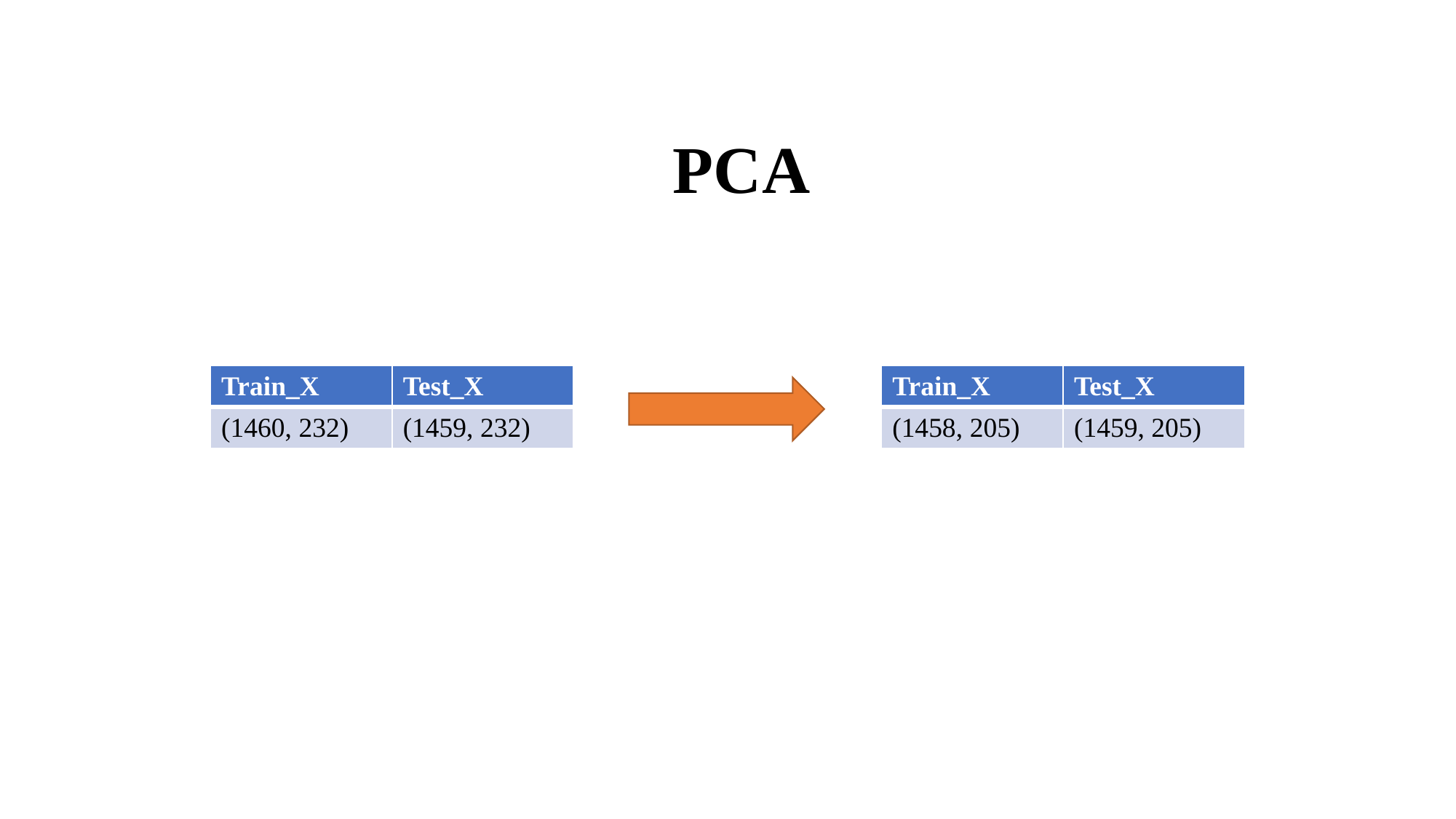

# PCA
| Train\_X | Test\_X |
| --- | --- |
| (1460, 232) | (1459, 232) |
| Train\_X | Test\_X |
| --- | --- |
| (1458, 205) | (1459, 205) |